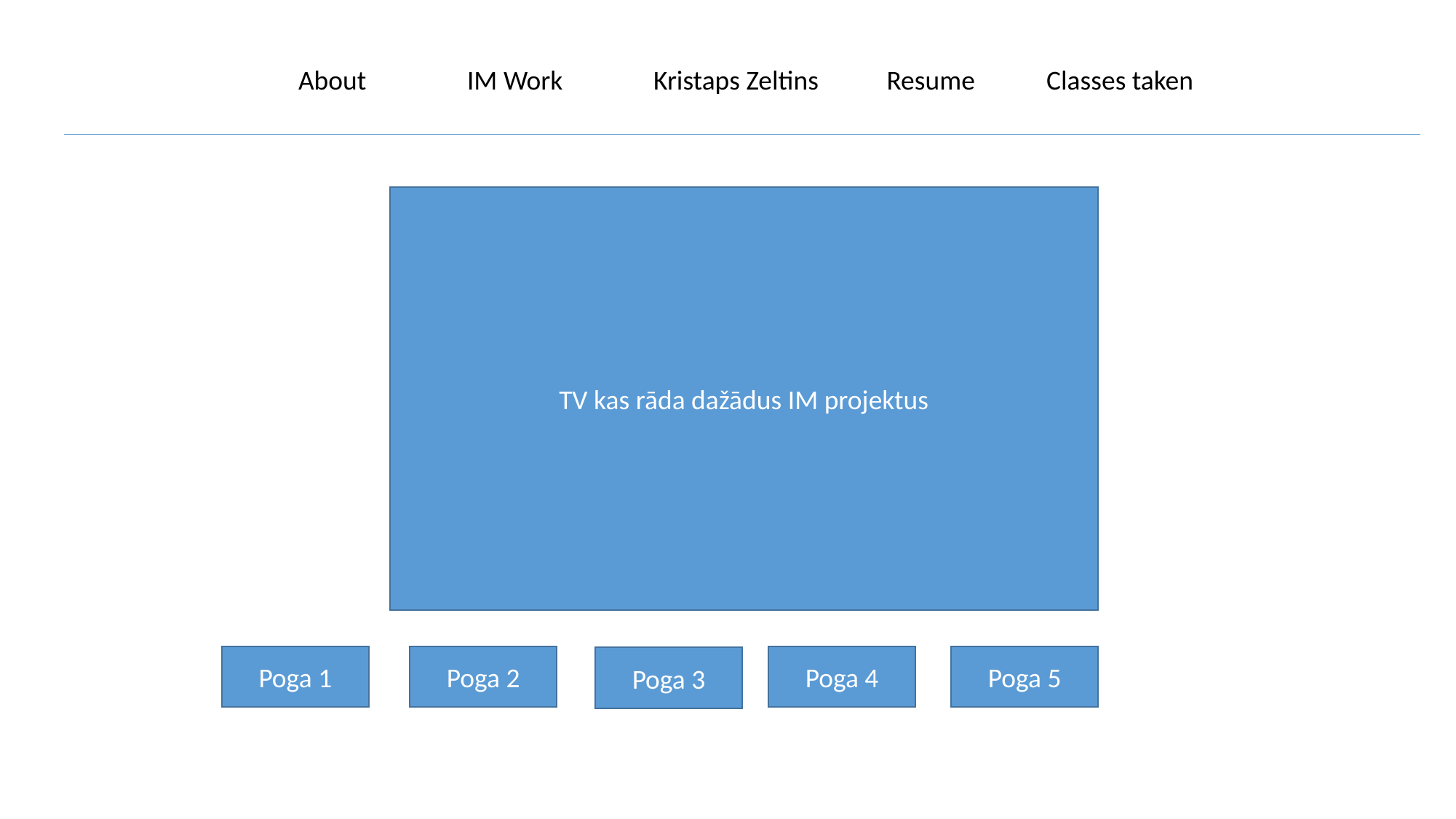

About
IM Work
Kristaps Zeltins
Resume
Classes taken
TV kas rāda dažādus IM projektus
Poga 1
Poga 2
Poga 4
Poga 5
Poga 3